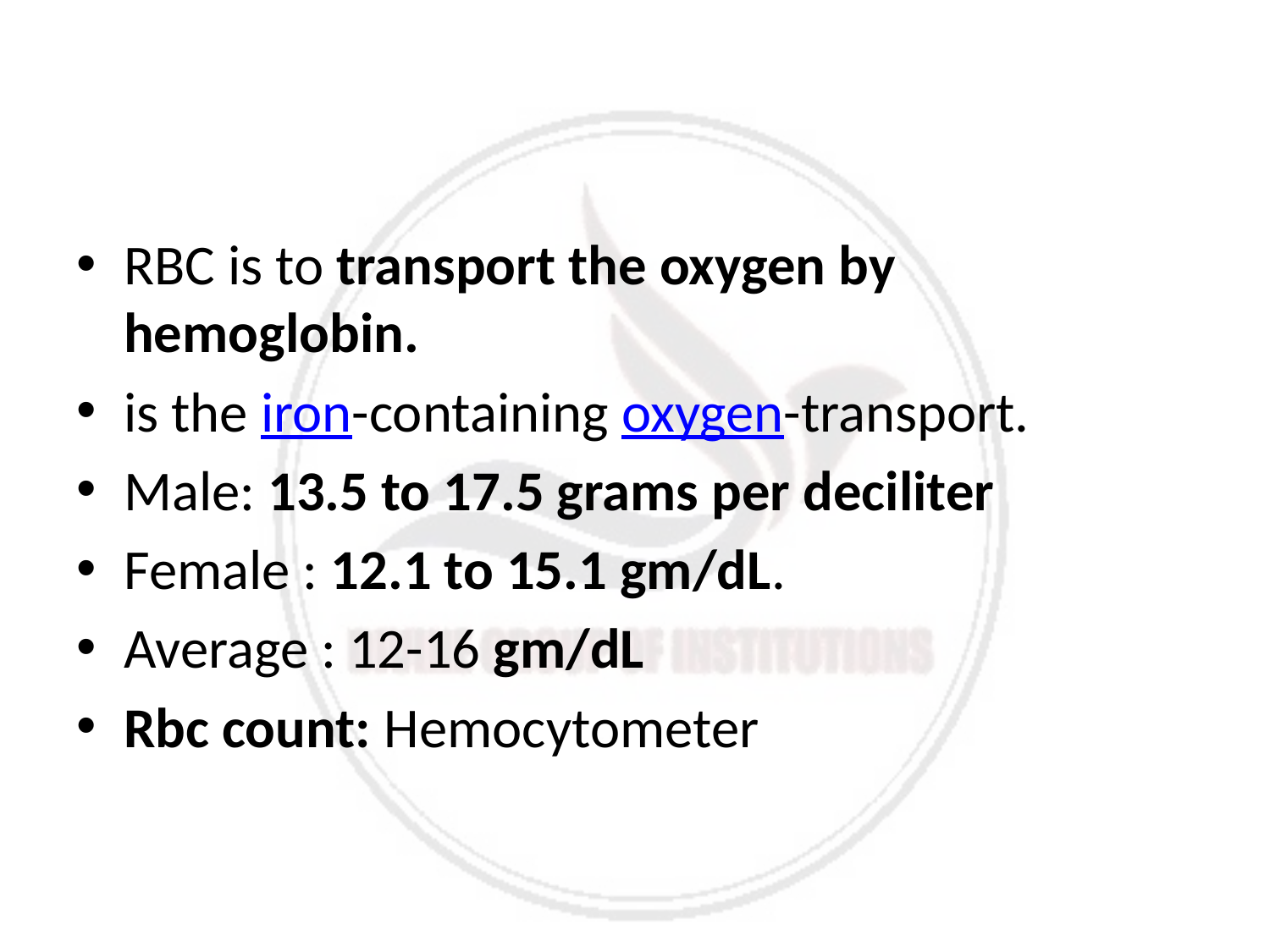

#
RBC is to transport the oxygen by hemoglobin.
is the iron-containing oxygen-transport.
Male: 13.5 to 17.5 grams per deciliter
Female : 12.1 to 15.1 gm/dL.
Average : 12-16 gm/dL
Rbc count: Hemocytometer